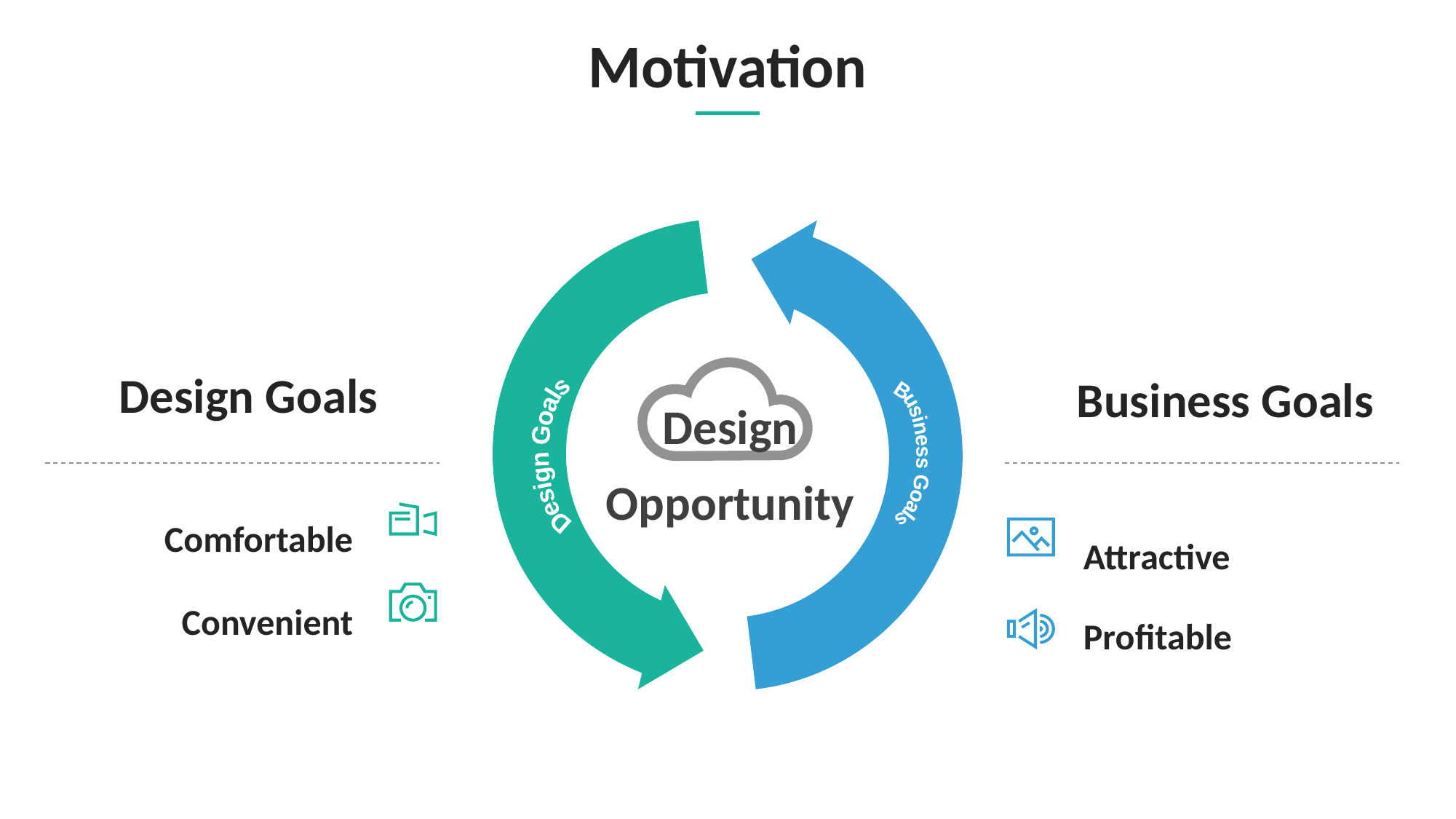

# Motivation
3

Design Goals
Business Goals

Design Opportunity
Design Goals
Business Goals
Comfortable

Attractive

Convenient

Profitable